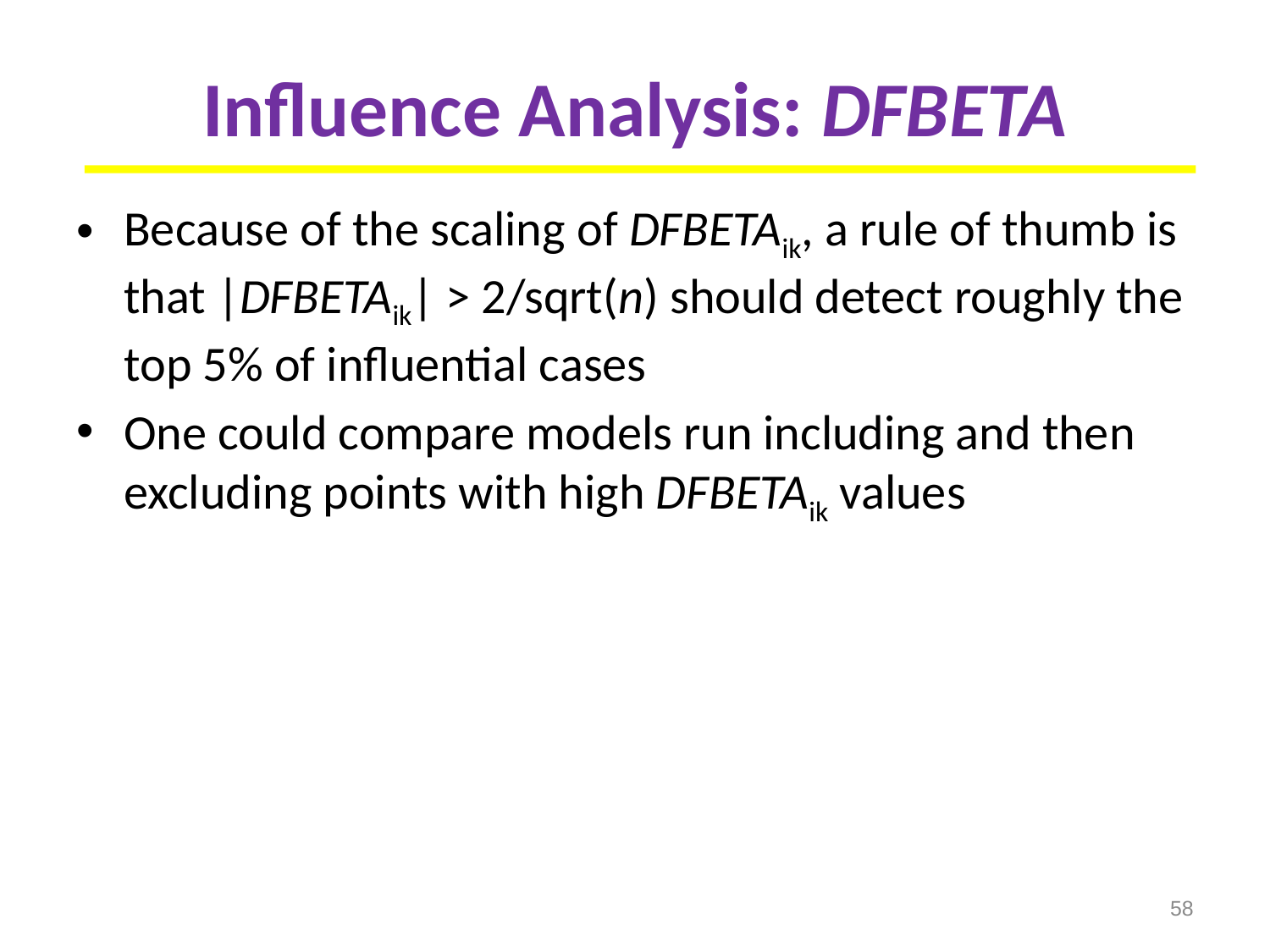

# Influence Analysis: DFBETA

Because of the scaling of DFBETAik, a rule of thumb is that |DFBETAik| > 2/sqrt(n) should detect roughly the top 5% of influential cases
One could compare models run including and then excluding points with high DFBETAik values
58